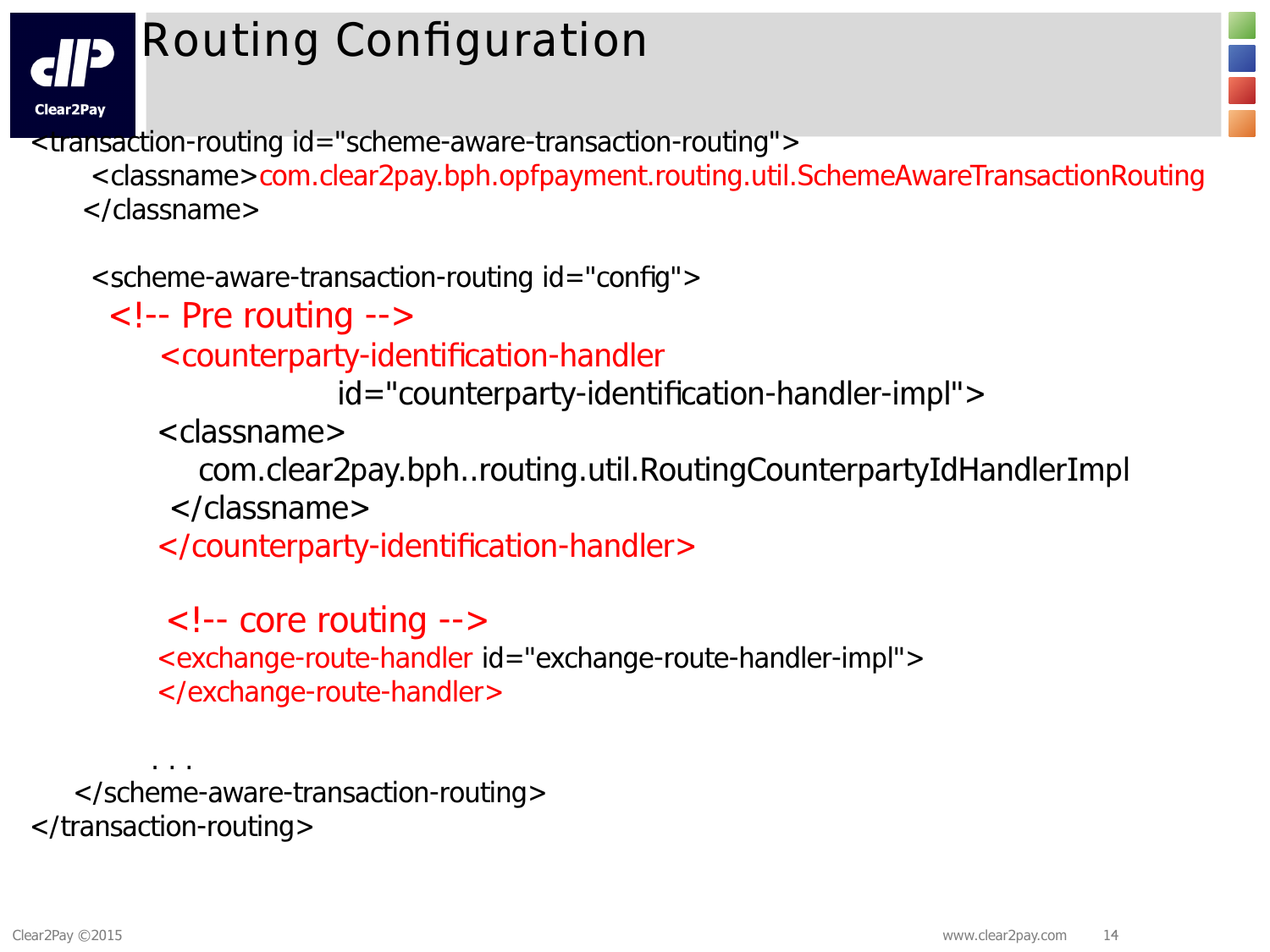

# Routing Configuration
<transaction-routing id="scheme-aware-transaction-routing">
       <classname>com.clear2pay.bph.opfpayment.routing.util.SchemeAwareTransactionRouting
      </classname>

       <scheme-aware-transaction-routing id="config">
         <!-- Pre routing -->
             <counterparty-identification-handler
                               id="counterparty-identification-handler-impl">
	<classname>
                 com.clear2pay.bph..routing.util.RoutingCounterpartyIdHandlerImpl
              </classname>
	</counterparty-identification-handler>

	 <!-- core routing -->
	<exchange-route-handler id="exchange-route-handler-impl">			</exchange-route-handler>

              . . .
     </scheme-aware-transaction-routing>
</transaction-routing>